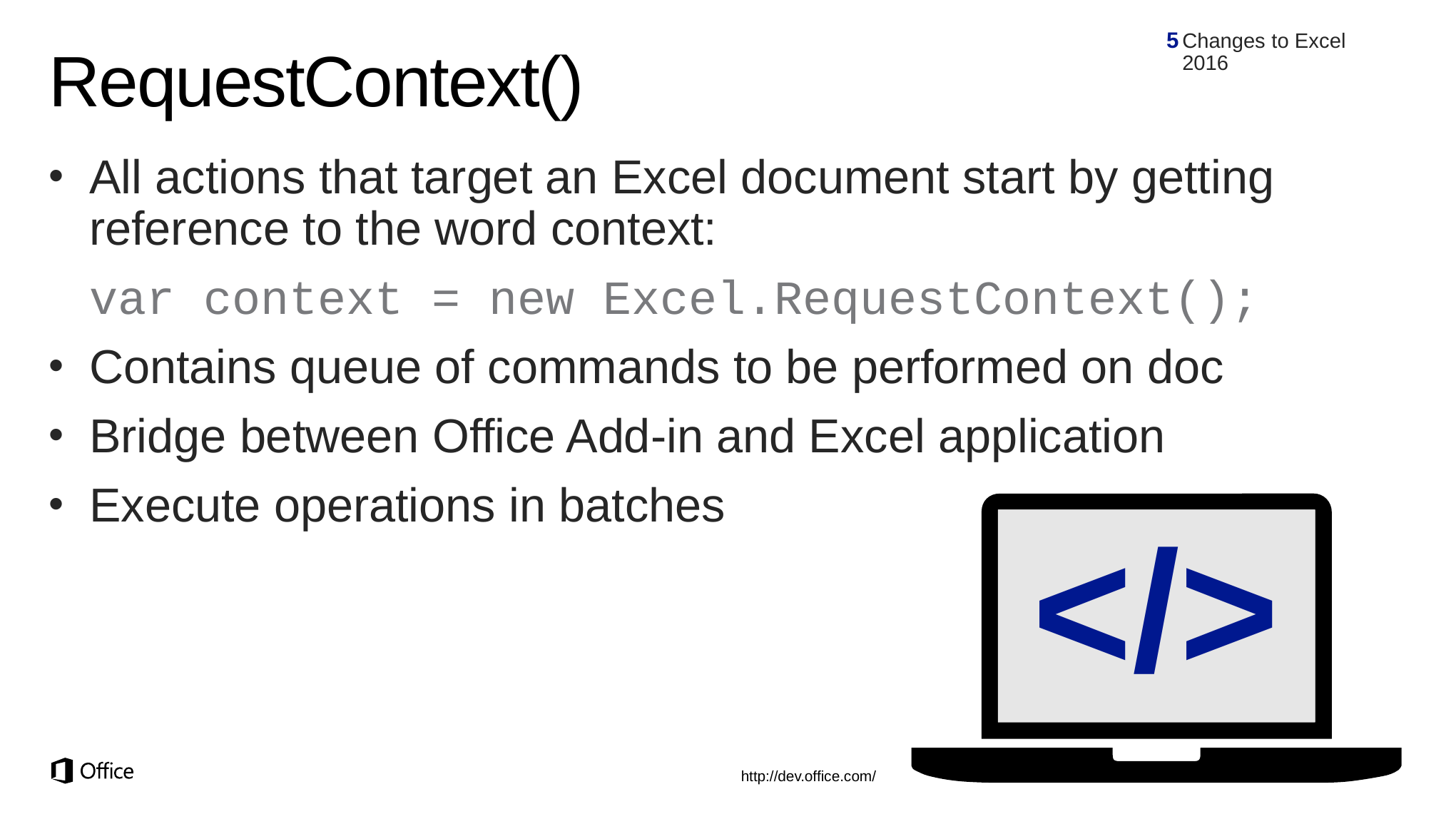

Changes to Excel 2016
5
# RequestContext()
All actions that target an Excel document start by getting reference to the word context:
var context = new Excel.RequestContext();
Contains queue of commands to be performed on doc
Bridge between Office Add-in and Excel application
Execute operations in batches

</>